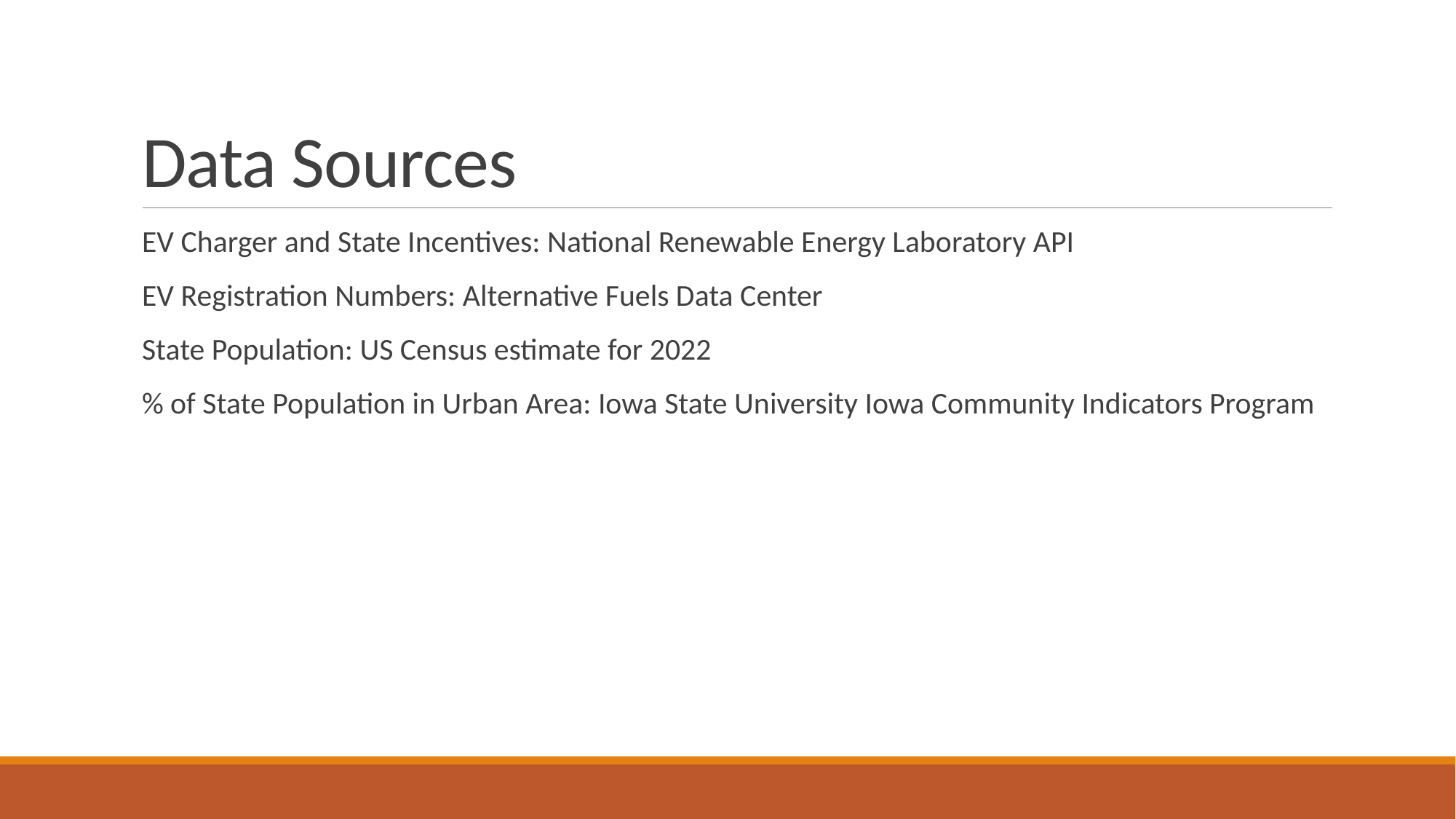

# Data Sources
EV Charger and State Incentives: National Renewable Energy Laboratory API
EV Registration Numbers: Alternative Fuels Data Center
State Population: US Census estimate for 2022
% of State Population in Urban Area: Iowa State University Iowa Community Indicators Program